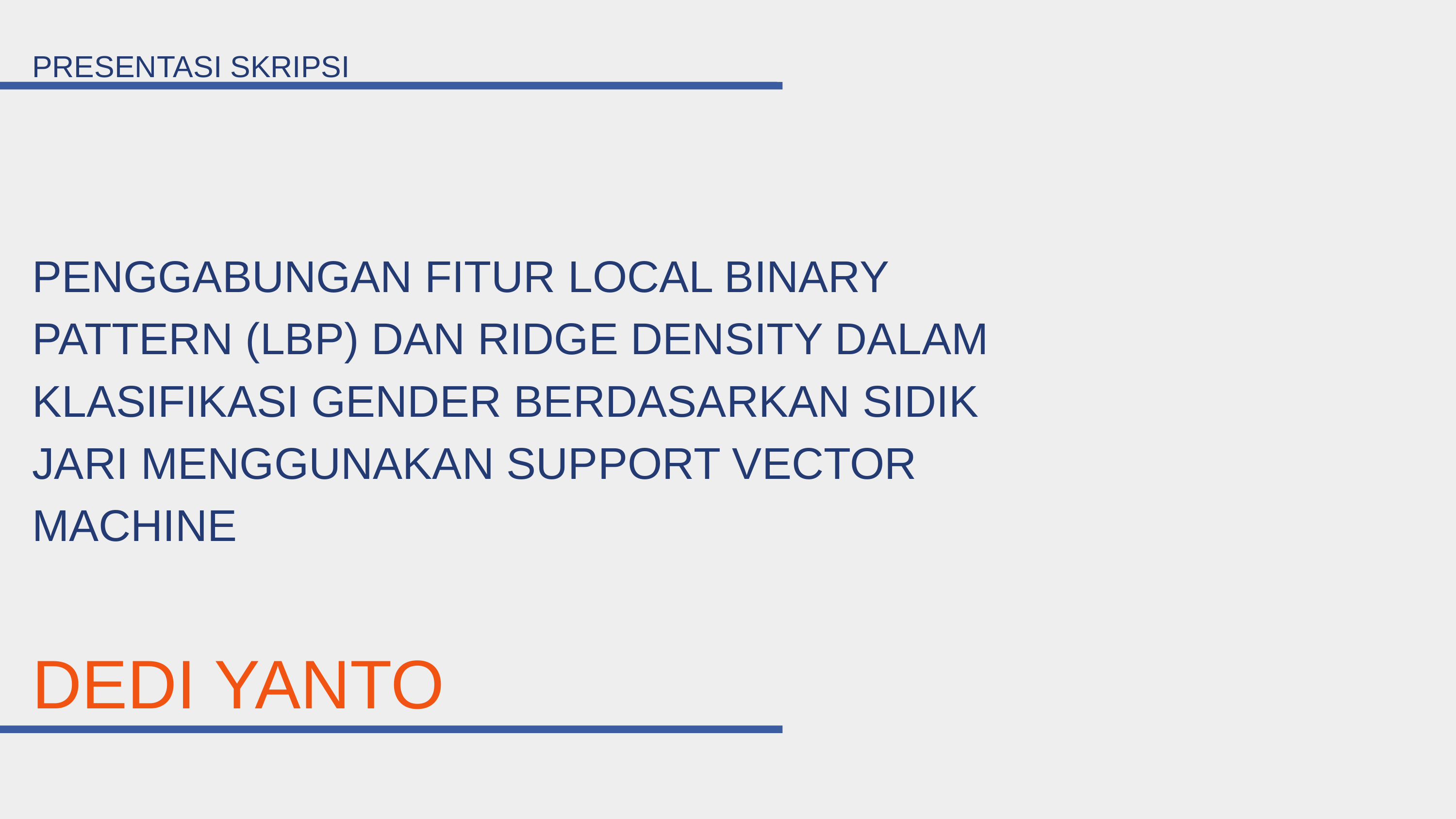

PRESENTASI SKRIPSI

PENGGABUNGAN FITUR LOCAL BINARY PATTERN (LBP) DAN RIDGE DENSITY DALAM KLASIFIKASI GENDER BERDASARKAN SIDIK JARI MENGGUNAKAN SUPPORT VECTOR MACHINE

DEDI YANTO